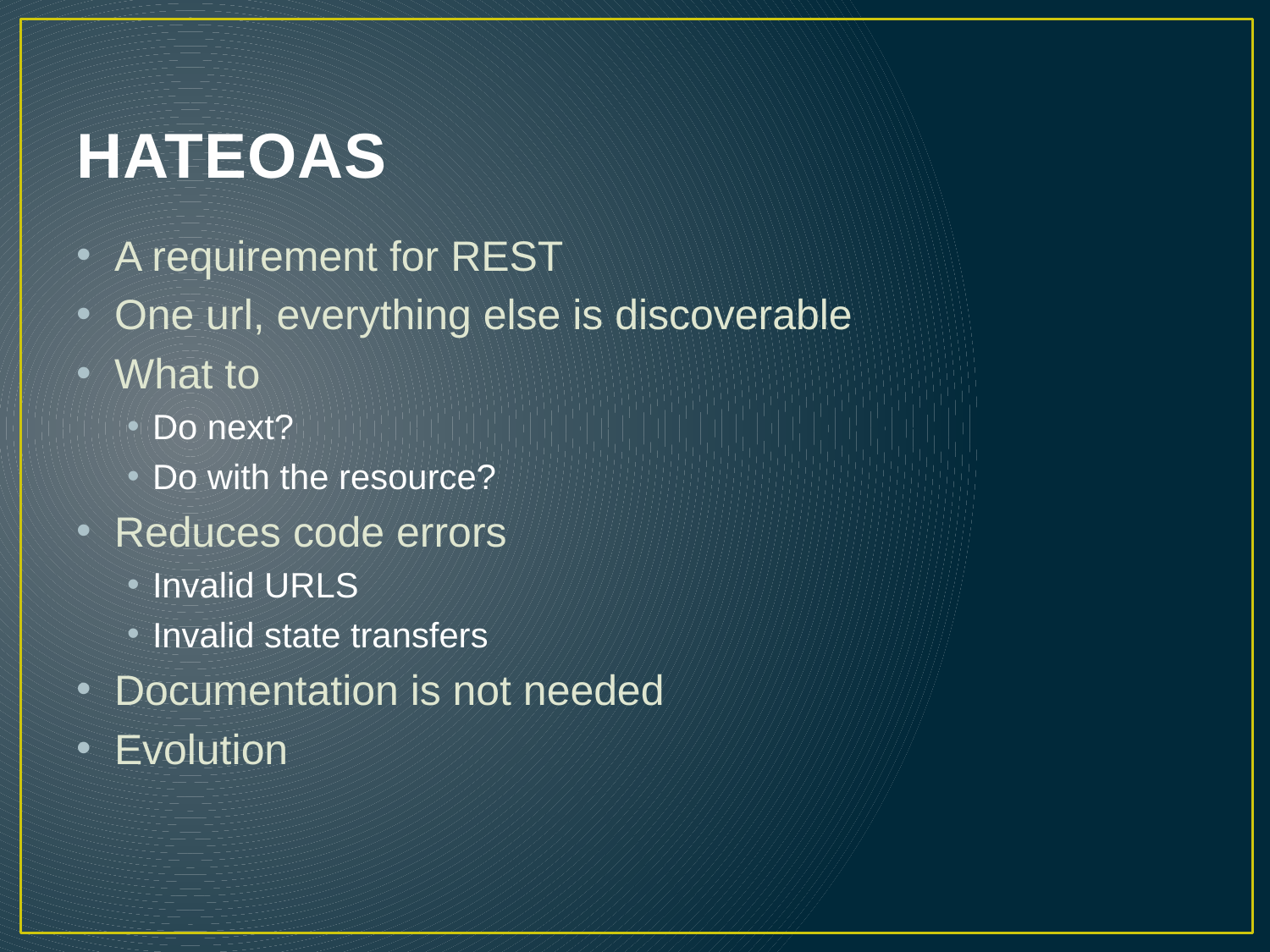

# HATEOAS
A requirement for REST
One url, everything else is discoverable
What to
Do next?
Do with the resource?
Reduces code errors
Invalid URLS
Invalid state transfers
Documentation is not needed
Evolution